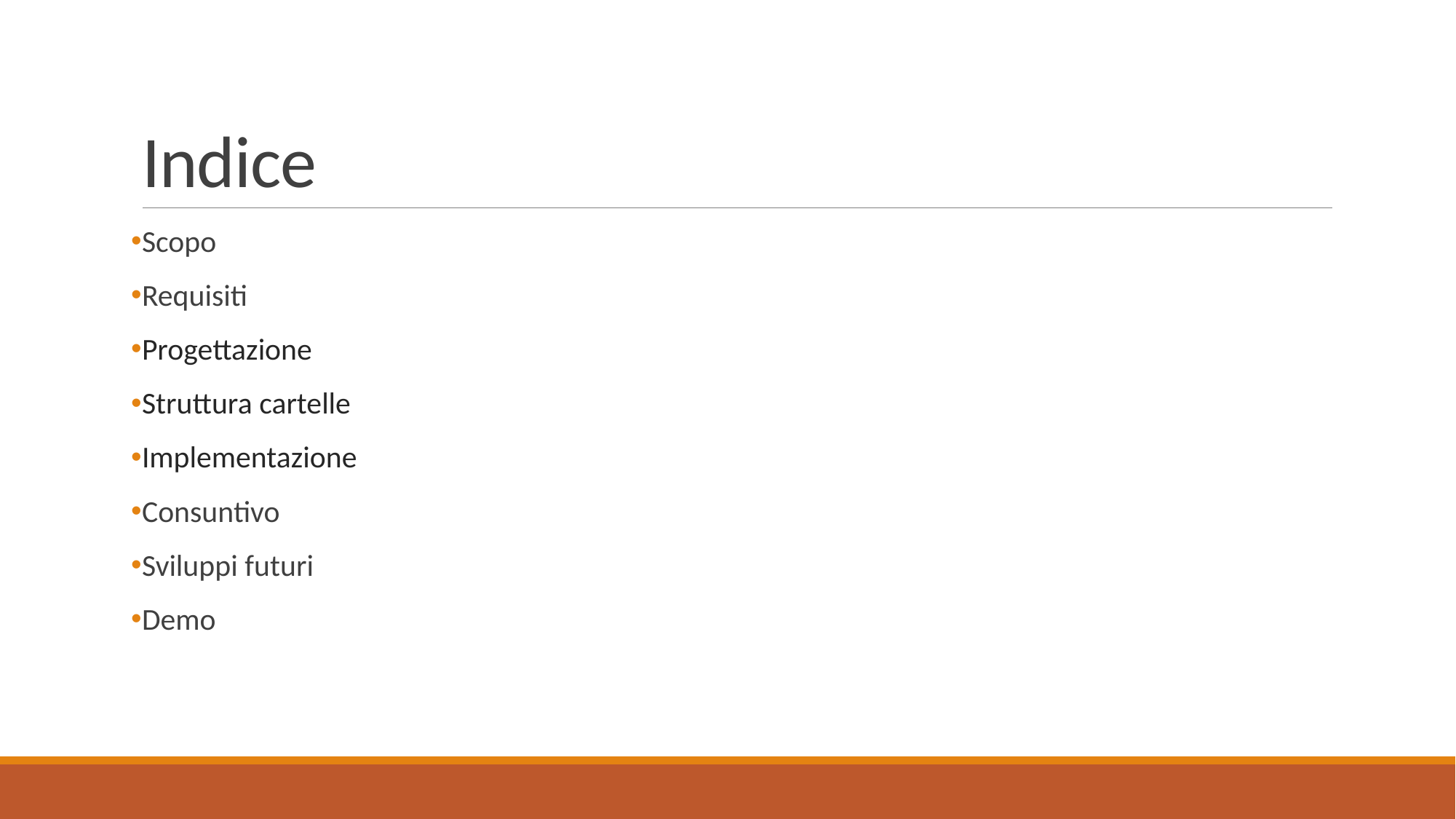

# Indice
Scopo
Requisiti
Progettazione
Struttura cartelle
Implementazione
Consuntivo
Sviluppi futuri
Demo